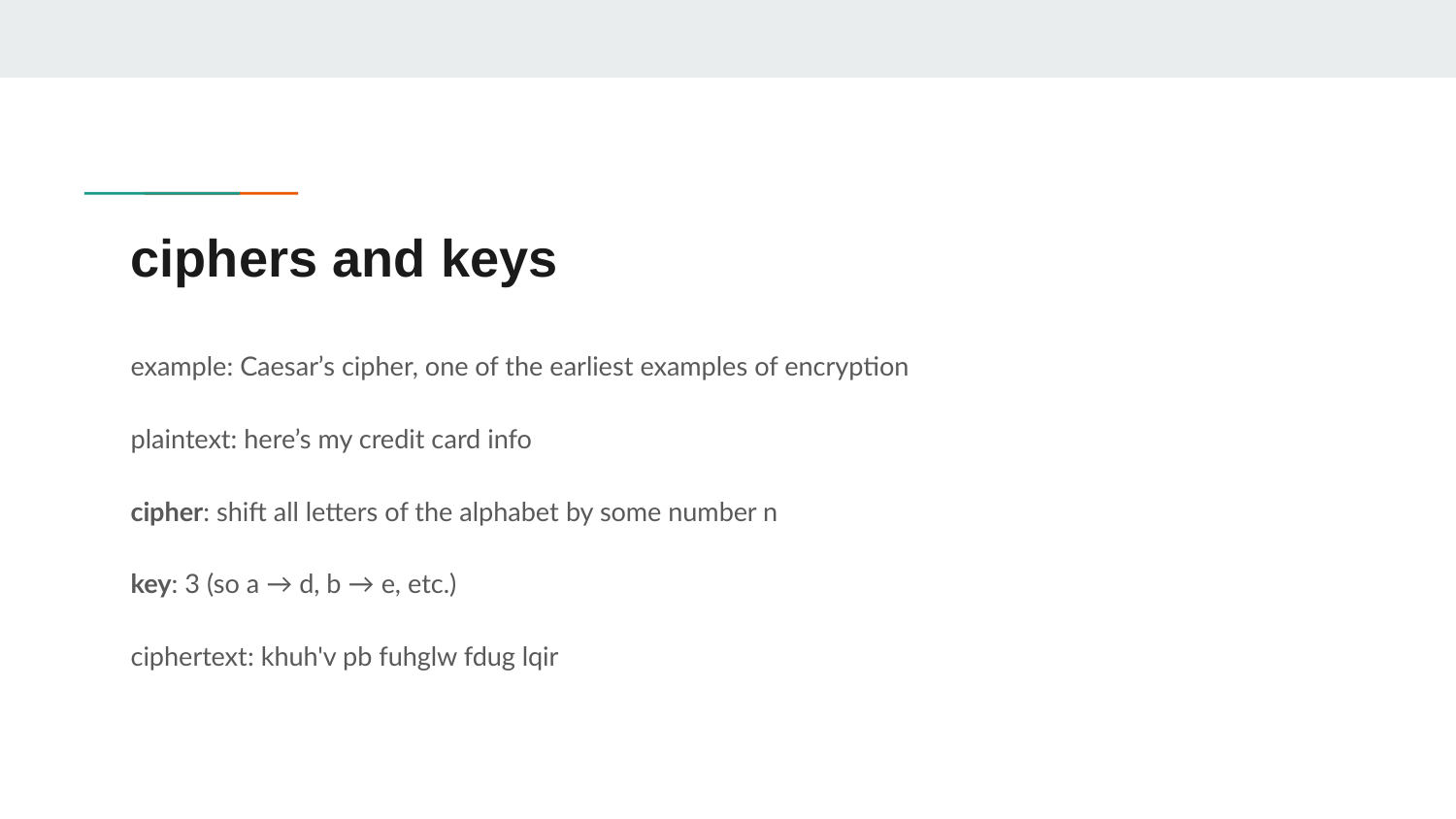

# ciphers and keys
example: Caesar’s cipher, one of the earliest examples of encryption

plaintext: here’s my credit card info

cipher: shift all letters of the alphabet by some number n

key: 3 (so a → d, b → e, etc.)

ciphertext: khuh'v pb fuhglw fdug lqir